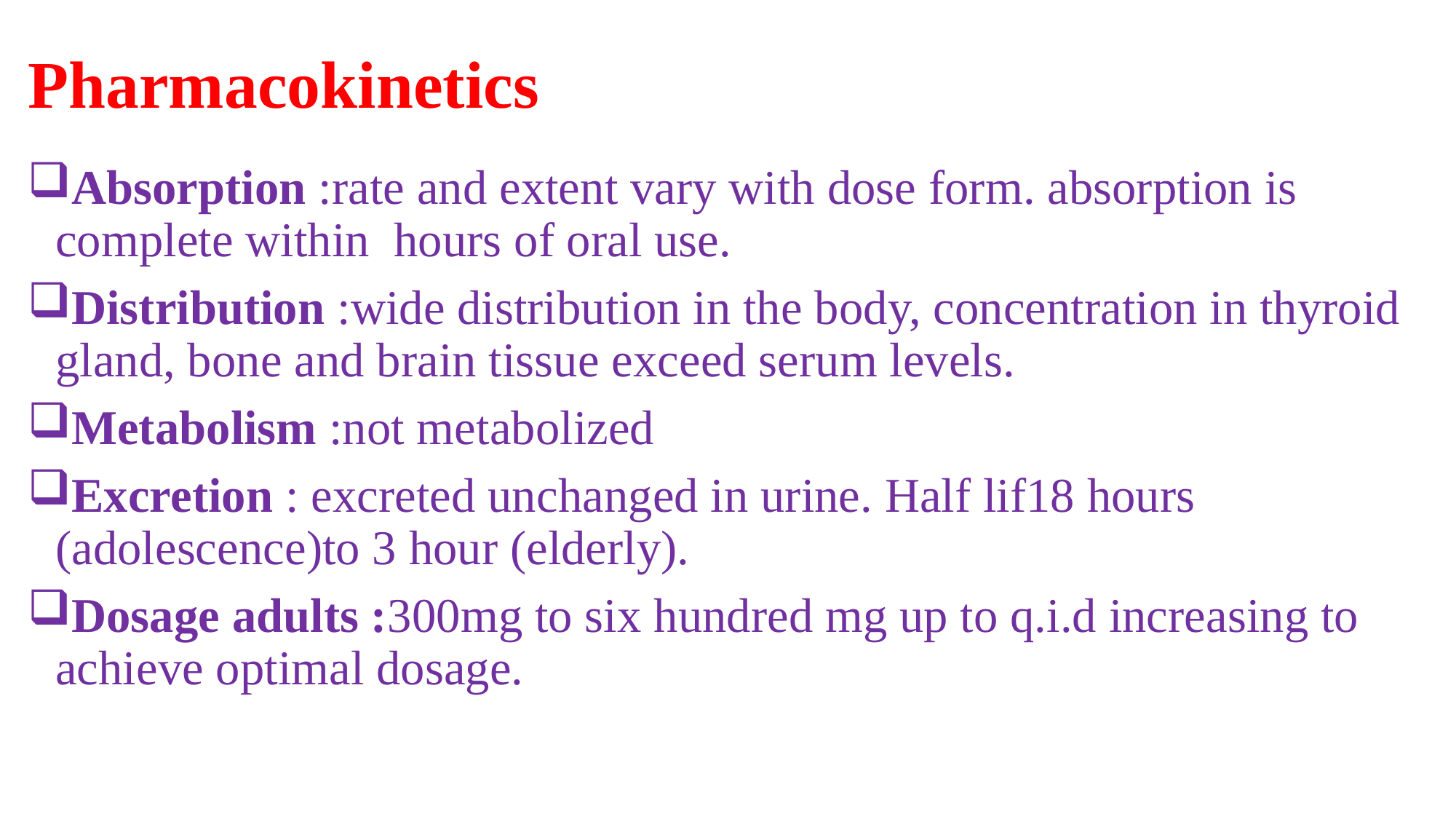

# Pharmacokinetics
Absorption :rate and extent vary with dose form. absorption is complete within  hours of oral use.
Distribution :wide distribution in the body, concentration in thyroid gland, bone and brain tissue exceed serum levels.
Metabolism :not metabolized
Excretion : excreted unchanged in urine. Half lif18 hours (adolescence)to 3 hour (elderly).
Dosage adults :300mg to six hundred mg up to q.i.d increasing to achieve optimal dosage.